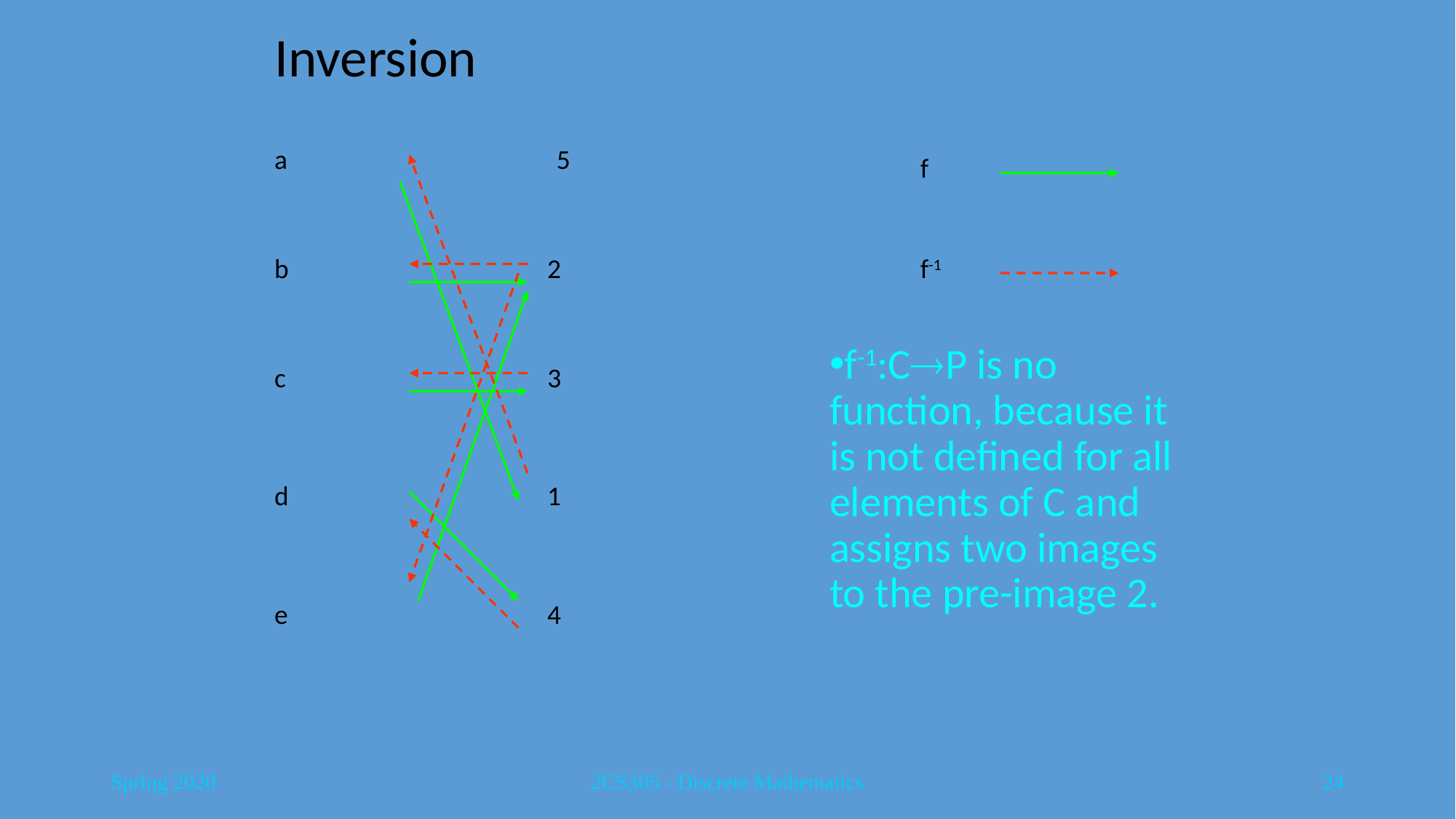

# Inversion
a
5
f

b
2
f-1

f-1:C→P is no function, because it is not defined for all elements of C and assigns two images to the pre-image 2.

c
3

d
1

e
4
Spring 2020
2CS305 - Discrete Mathematics
24